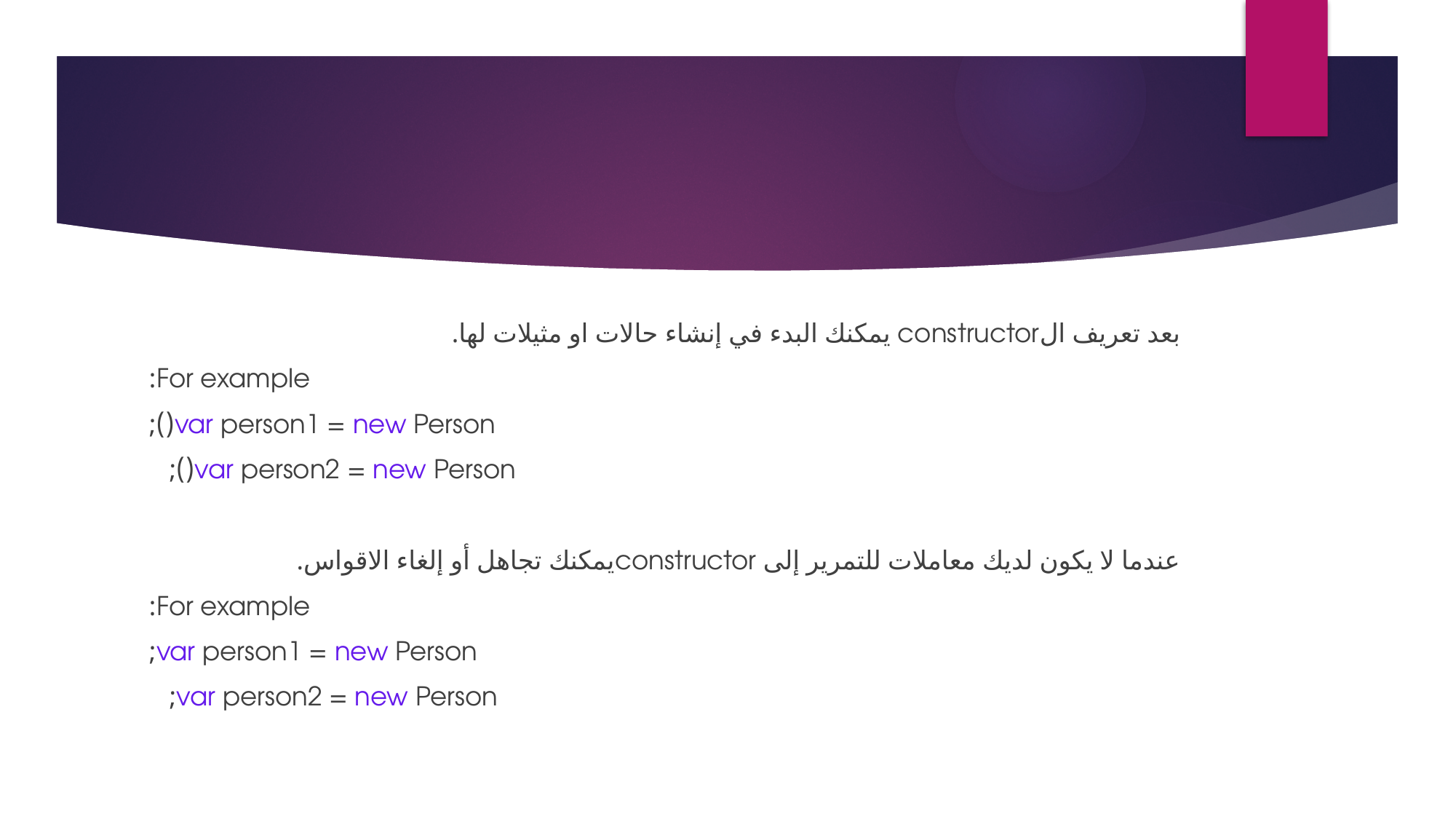

بعد تعريف الconstructor يمكنك البدء في إنشاء حالات او مثيلات لها.
For example:
                         var person1 = new Person();
                         var person2 = new Person();

عندما لا يكون لديك معاملات للتمرير إلى constructorيمكنك تجاهل أو إلغاء الاقواس.
For example:
                        var person1 = new Person;
                        var person2 = new Person;